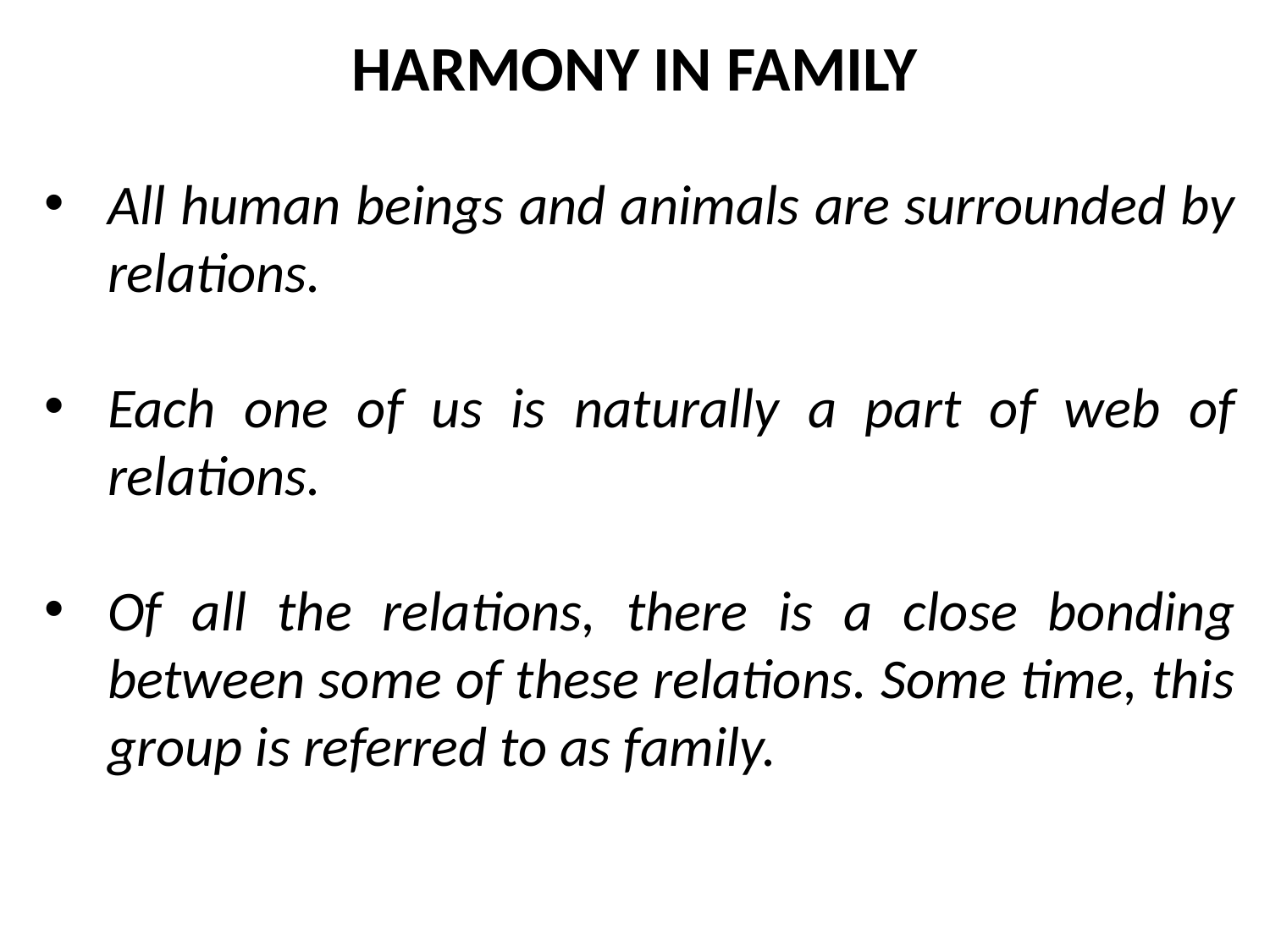

HARMONY IN FAMILY
All human beings and animals are surrounded by relations.

Each one of us is naturally a part of web of relations.

Of all the relations, there is a close bonding between some of these relations. Some time, this group is referred to as family.